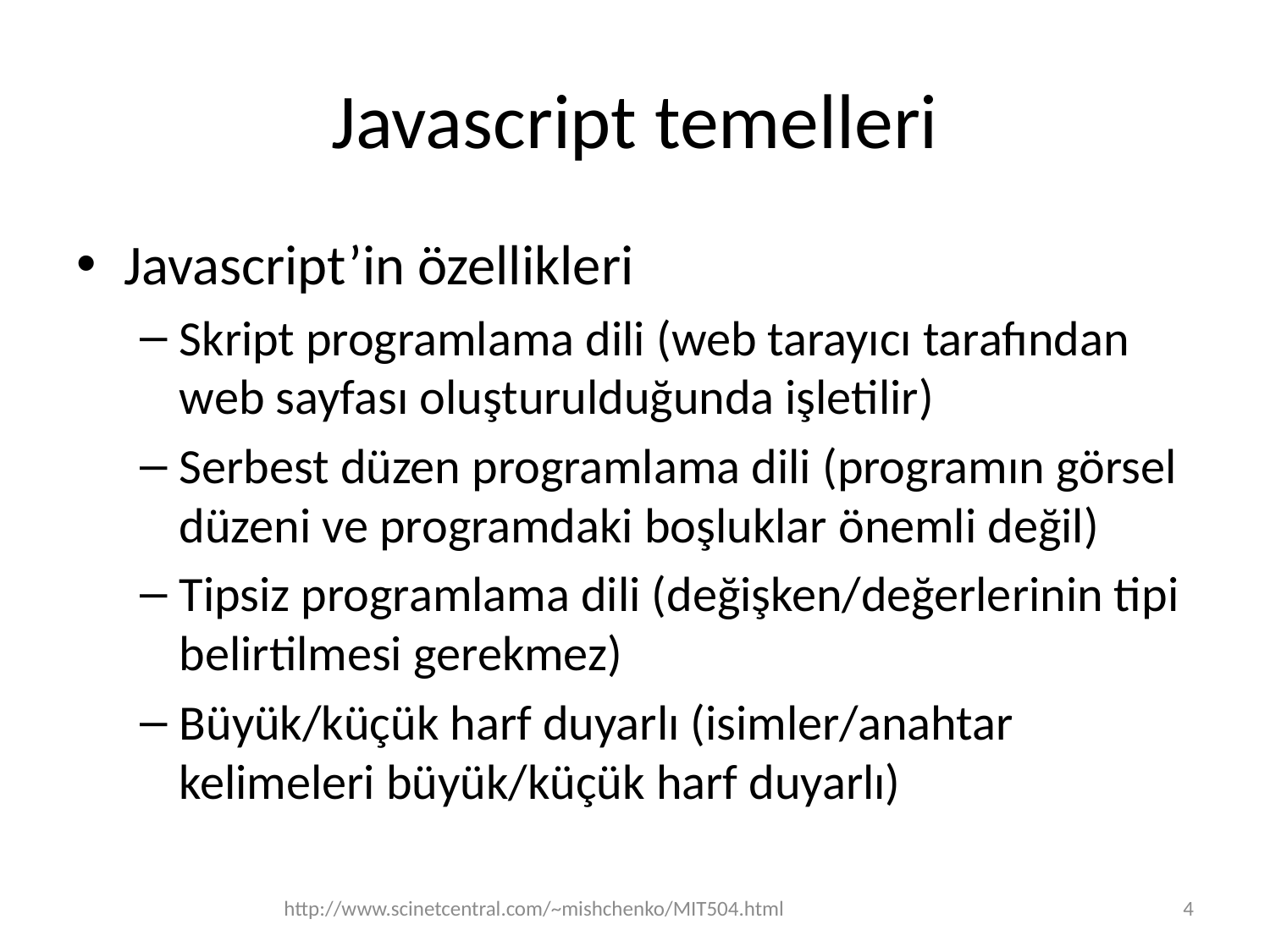

# Javascript temelleri
Javascript’in özellikleri
Skript programlama dili (web tarayıcı tarafından web sayfası oluşturulduğunda işletilir)
Serbest düzen programlama dili (programın görsel düzeni ve programdaki boşluklar önemli değil)
Tipsiz programlama dili (değişken/değerlerinin tipi belirtilmesi gerekmez)
Büyük/küçük harf duyarlı (isimler/anahtar kelimeleri büyük/küçük harf duyarlı)
http://www.scinetcentral.com/~mishchenko/MIT504.html
4